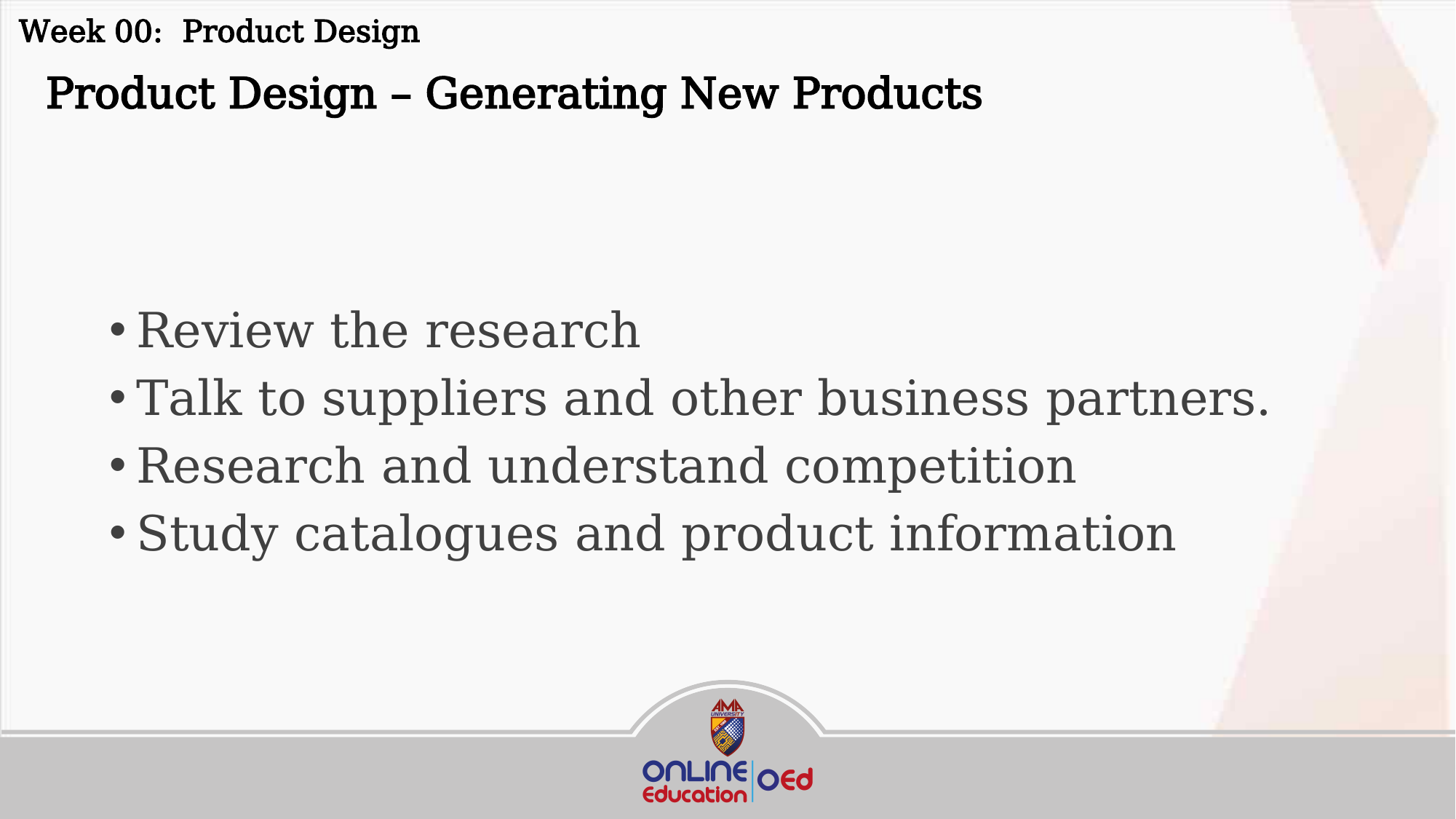

Week 00:  Product Design
  Product Design – Generating New Products
Review the research
Talk to suppliers and other business partners.
Research and understand competition
Study catalogues and product information